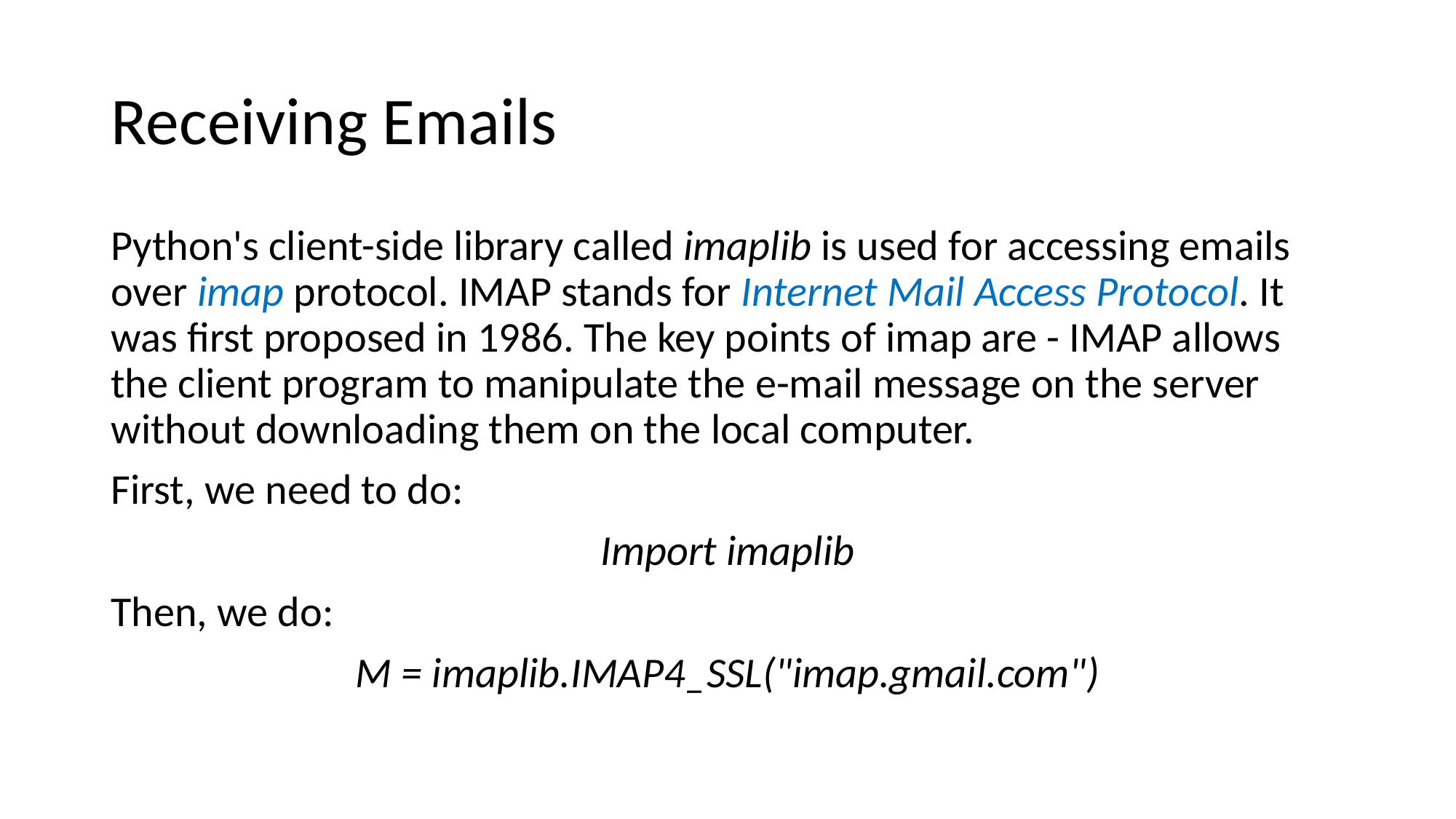

# Receiving Emails
Python's client-side library called imaplib is used for accessing emails over imap protocol. IMAP stands for Internet Mail Access Protocol. It was first proposed in 1986. The key points of imap are - IMAP allows the client program to manipulate the e-mail message on the server without downloading them on the local computer.
First, we need to do:
Import imaplib
Then, we do:
M = imaplib.IMAP4_SSL("imap.gmail.com")